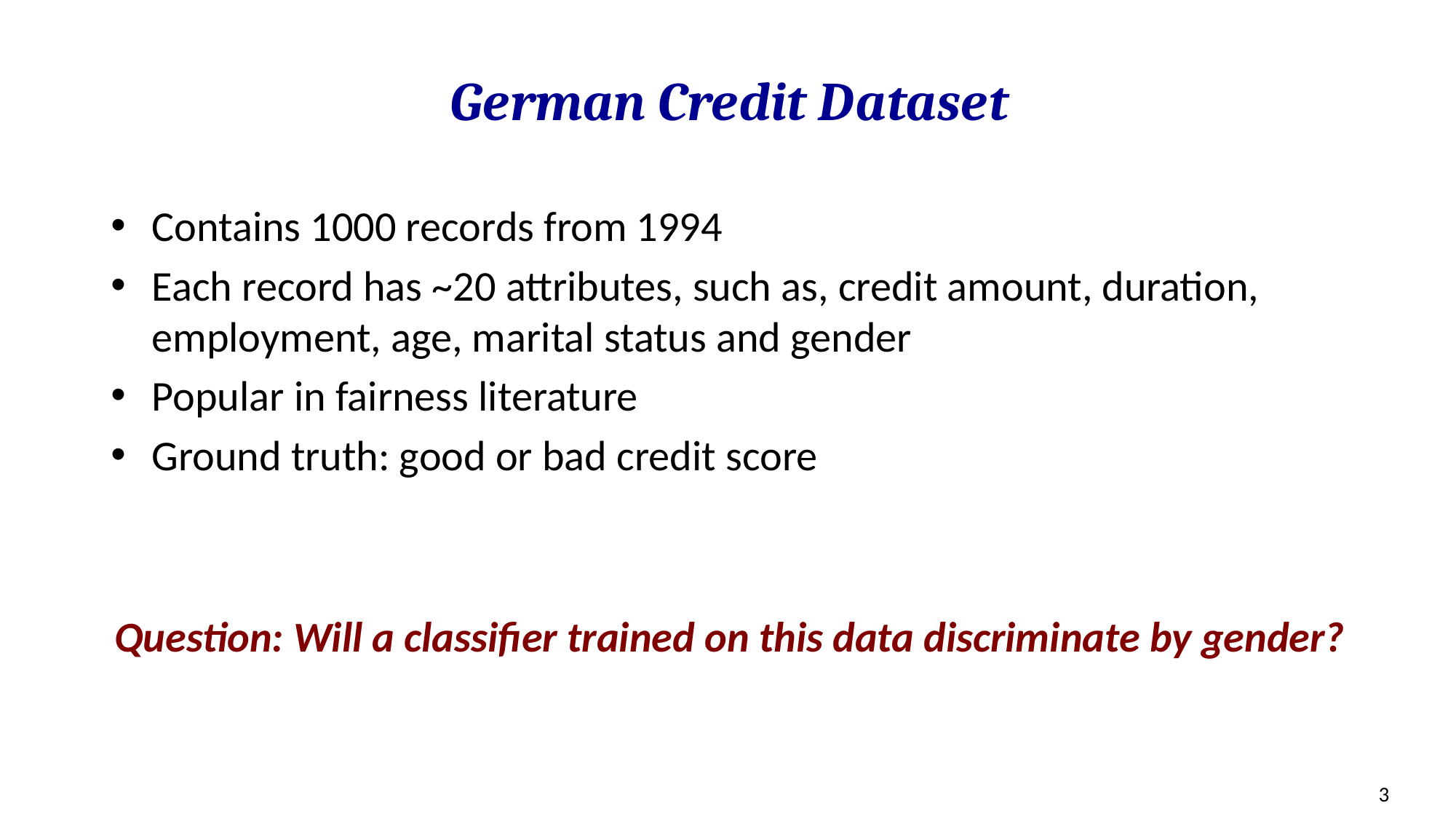

# German Credit Dataset
Contains 1000 records from 1994
Each record has ~20 attributes, such as, credit amount, duration, employment, age, marital status and gender
Popular in fairness literature
Ground truth: good or bad credit score

Question: Will a classifier trained on this data discriminate by gender?
3